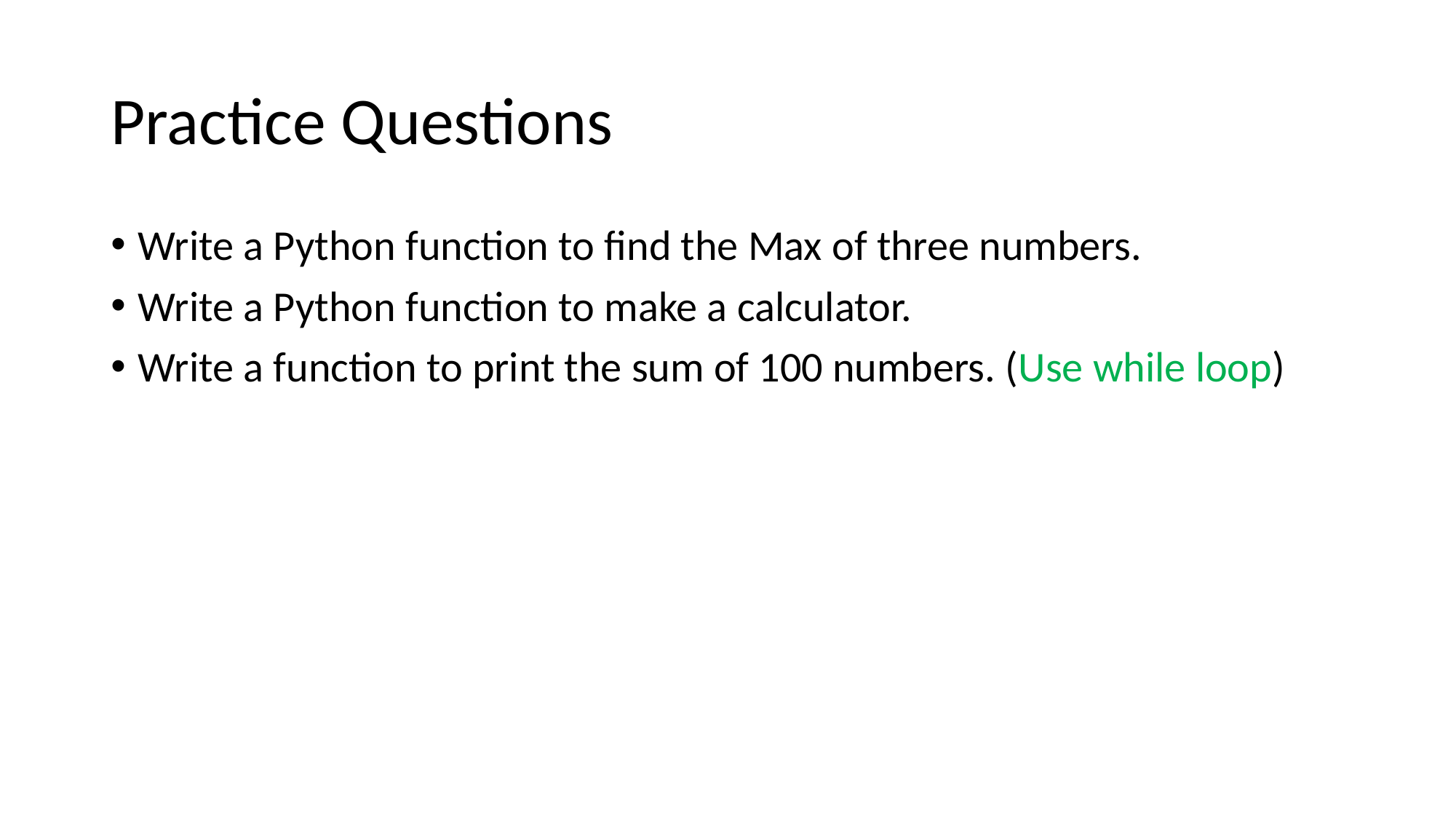

# Practice Questions
Write a Python function to find the Max of three numbers.
Write a Python function to make a calculator.
Write a function to print the sum of 100 numbers. (Use while loop)